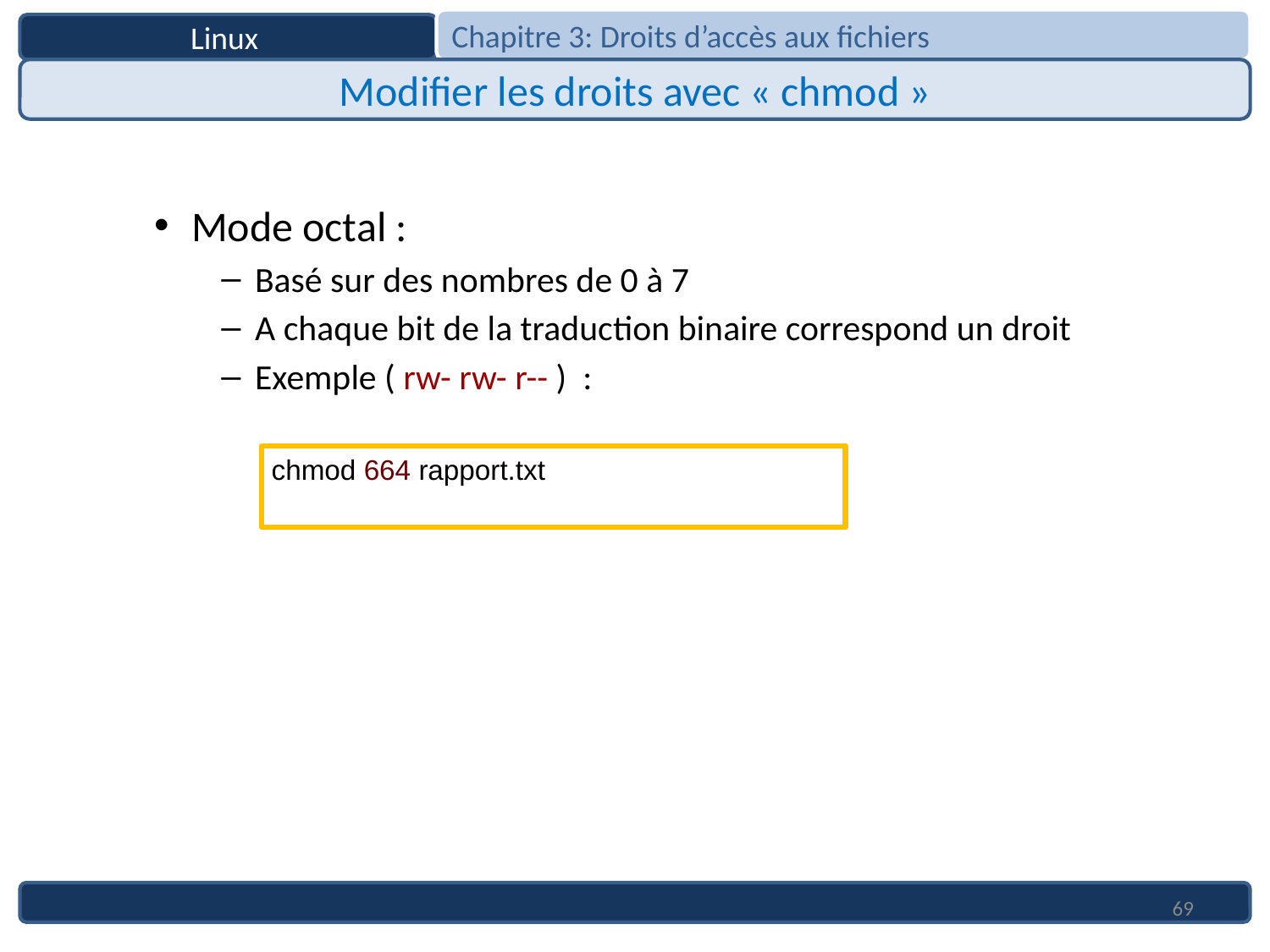

Chapitre 3: Droits d’accès aux fichiers
Linux
Modifier les droits avec « chmod »

Mode octal :
Basé sur des nombres de 0 à 7
A chaque bit de la traduction binaire correspond un droit
Exemple ( rw- rw- r-- )  :

chmod 664 rapport.txt

69